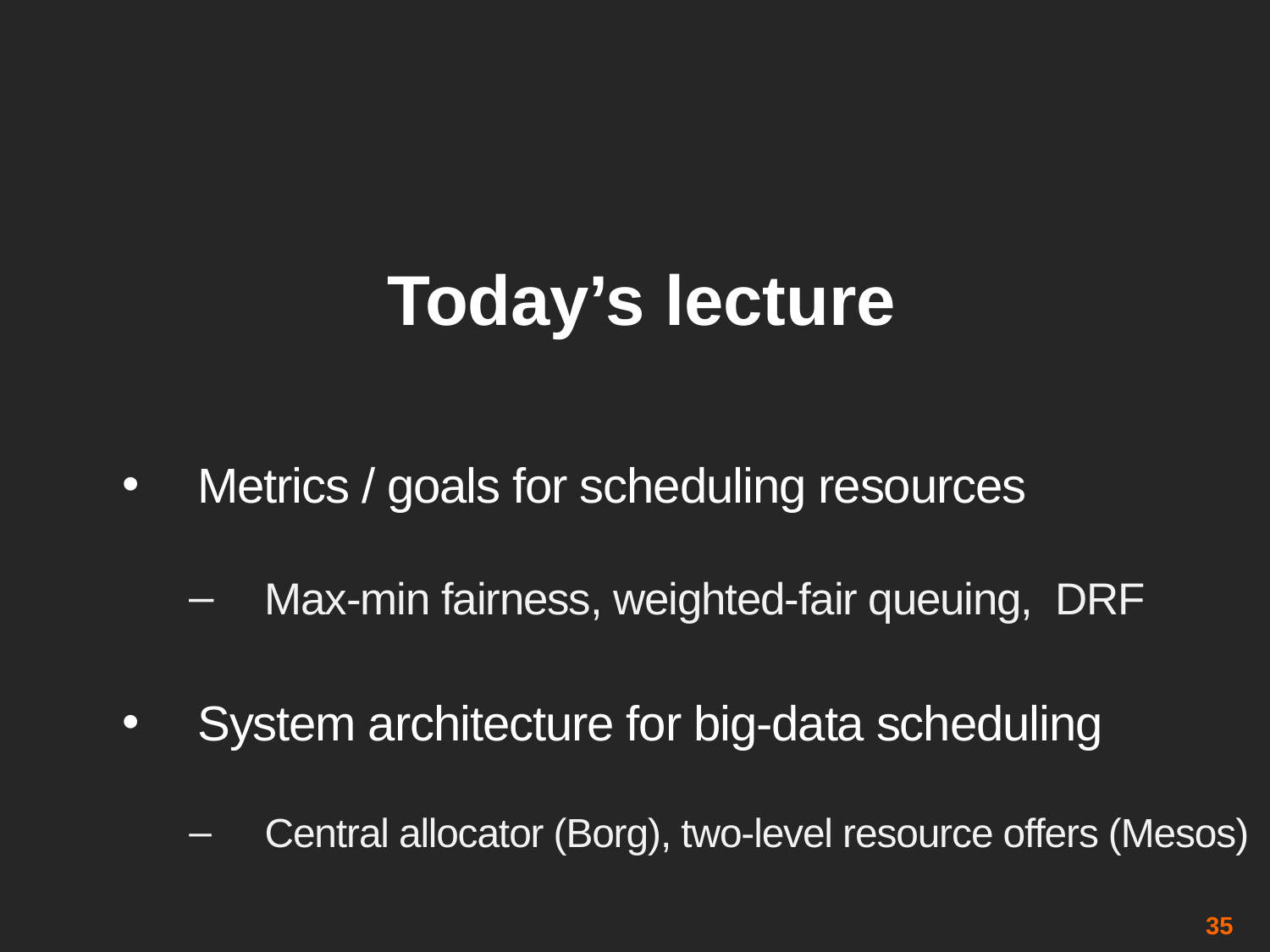

# Today’s lecture
Metrics / goals for scheduling resources
Max-min fairness, weighted-fair queuing,  DRF
System architecture for big-data scheduling
Central allocator (Borg), two-level resource offers (Mesos)
35